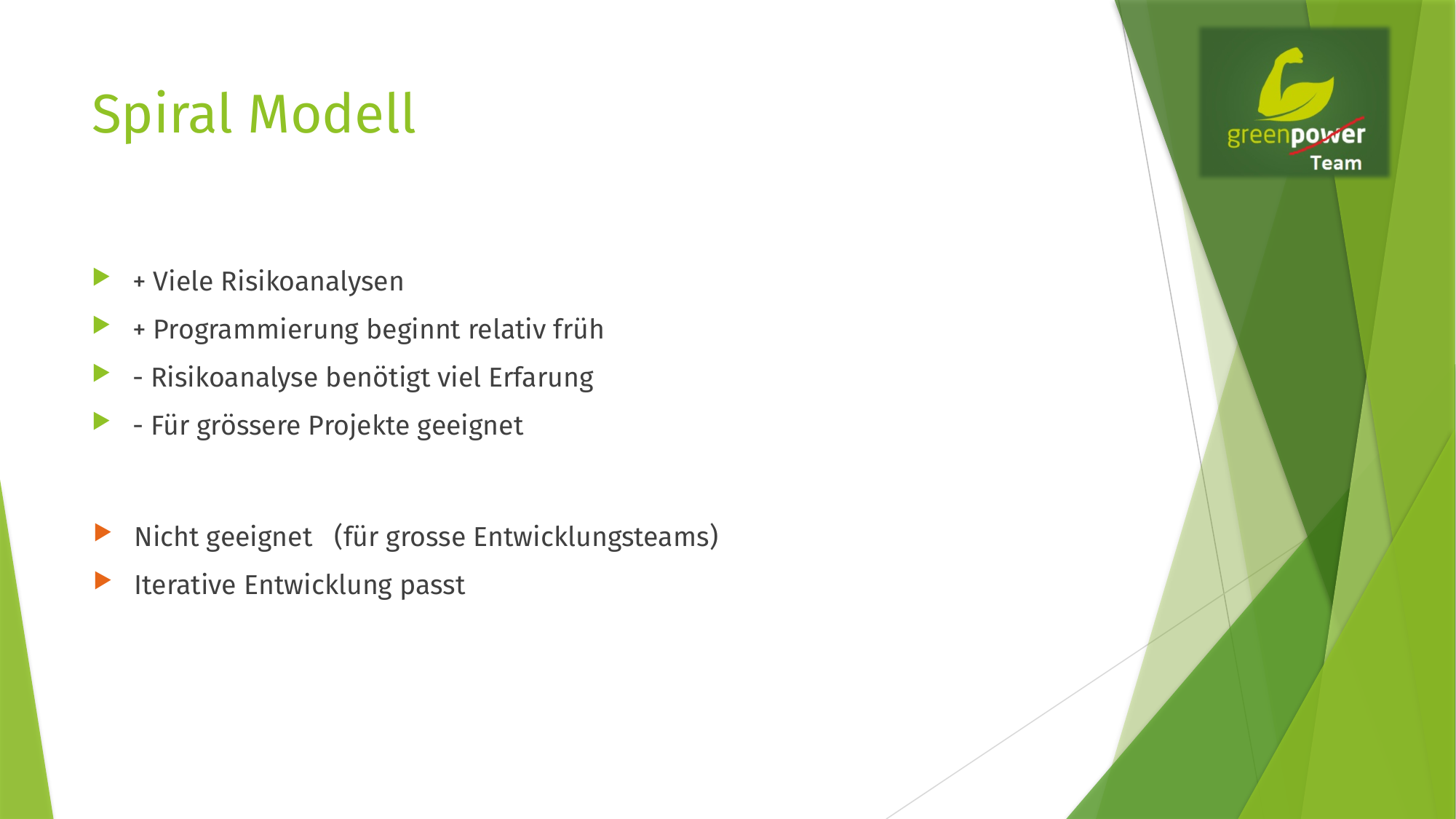

# Spiral Modell
+ Viele Risikoanalysen
+ Programmierung beginnt relativ früh
- Risikoanalyse benötigt viel Erfarung
- Für grössere Projekte geeignet

Nicht geeignet   (für grosse Entwicklungsteams)
Iterative Entwicklung passt